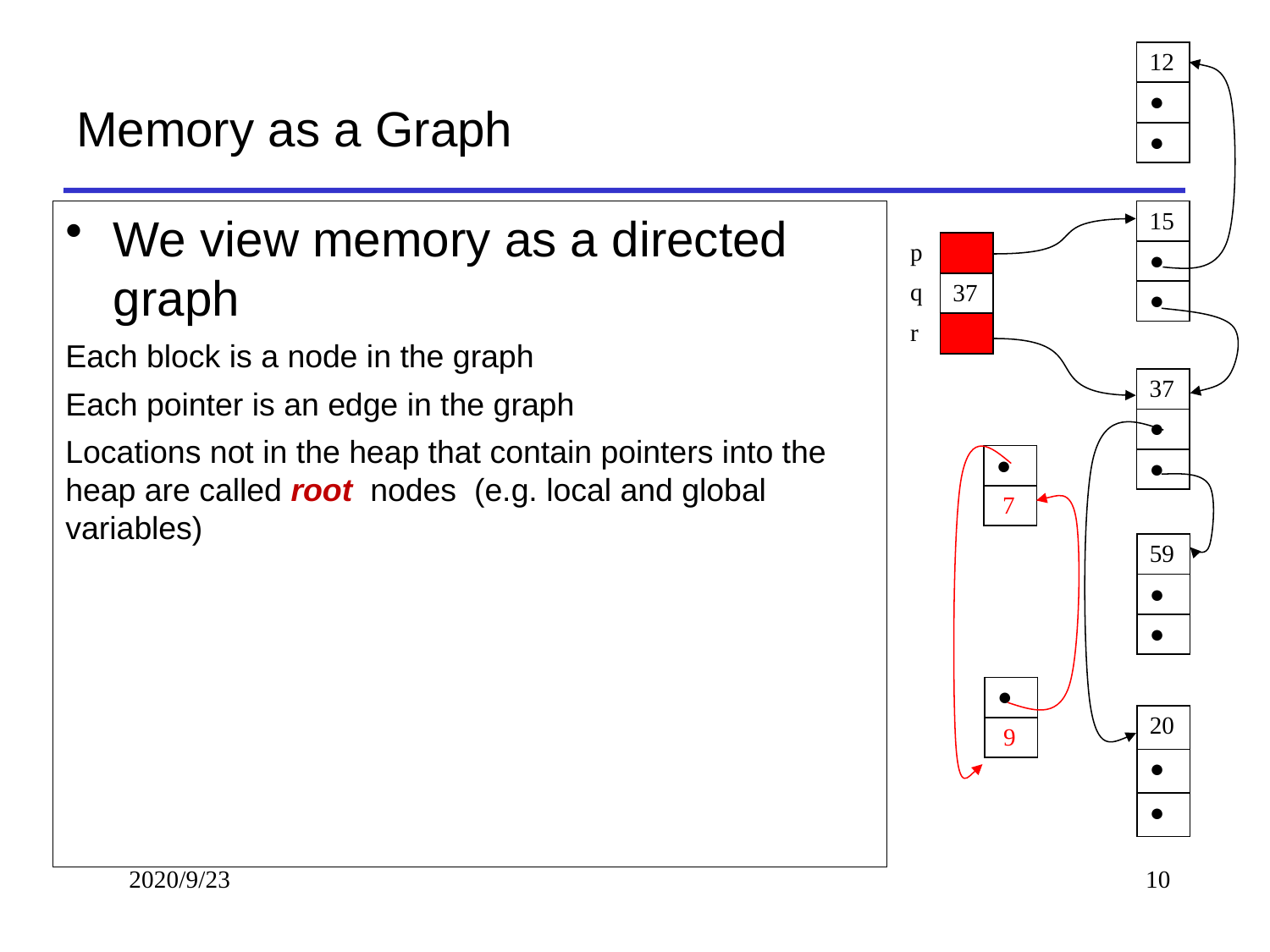

| 12 |
| --- |
| ● |
| ● |

# Memory as a Graph
We view memory as a directed graph
Each block is a node in the graph
Each pointer is an edge in the graph
Locations not in the heap that contain pointers into the heap are called root  nodes  (e.g. local and global variables)
| 15 |
| --- |
| ● |
| ● |
| p |
| --- |
| q |
| r |
|  |
| --- |
| 37 |
|  |

| 37 |
| --- |
| ● |
| ● |

| ● |
| --- |
| 7 |

| 59 |
| --- |
| ● |
| ● |
| ● |
| --- |
| 9 |
| 20 |
| --- |
| ● |
| ● |
2020/9/23
10